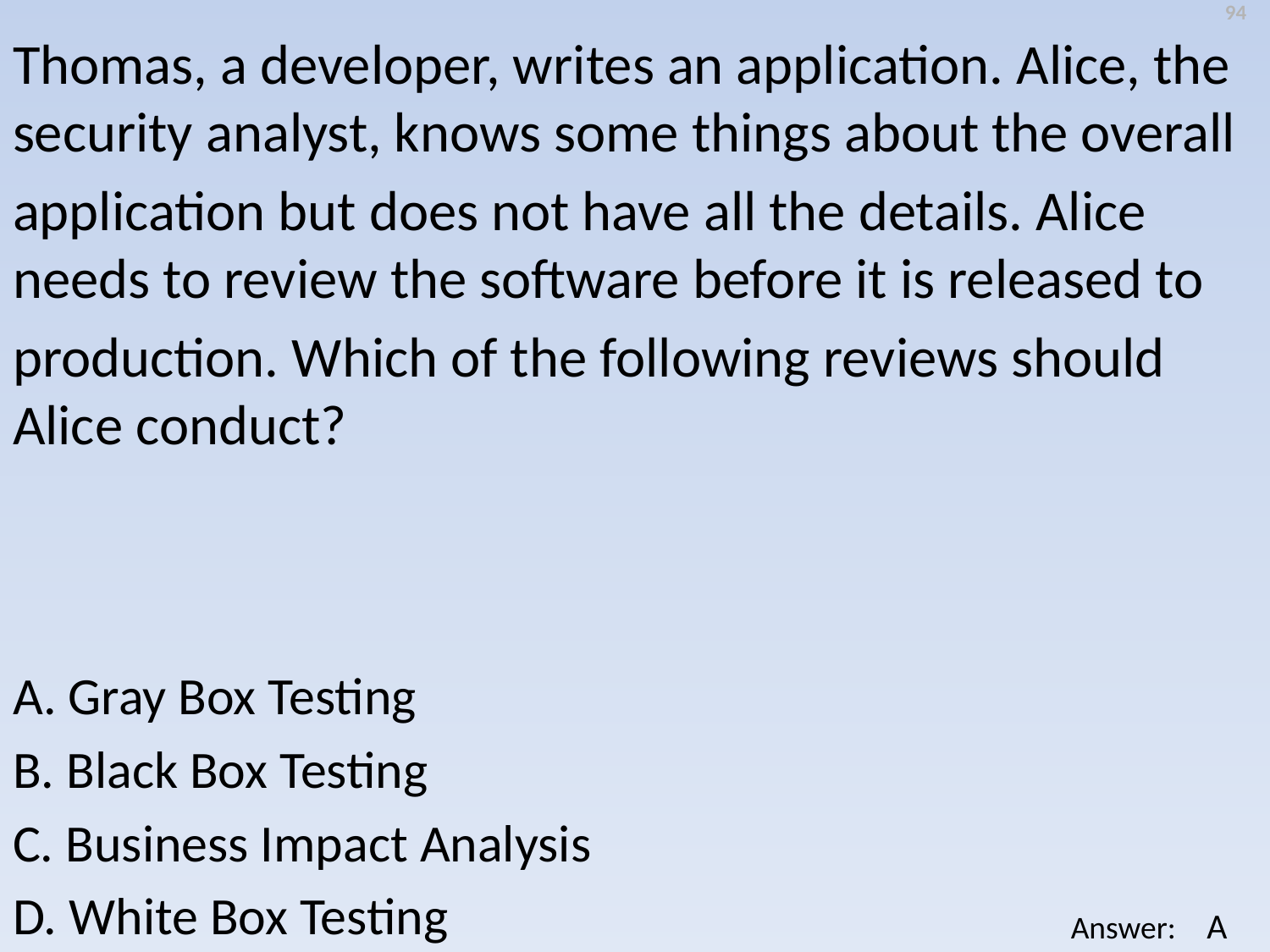

94
Thomas, a developer, writes an application. Alice, the security analyst, knows some things about the overall
application but does not have all the details. Alice needs to review the software before it is released to
production. Which of the following reviews should Alice conduct?
A. Gray Box Testing
B. Black Box Testing
C. Business Impact Analysis
D. White Box Testing
A